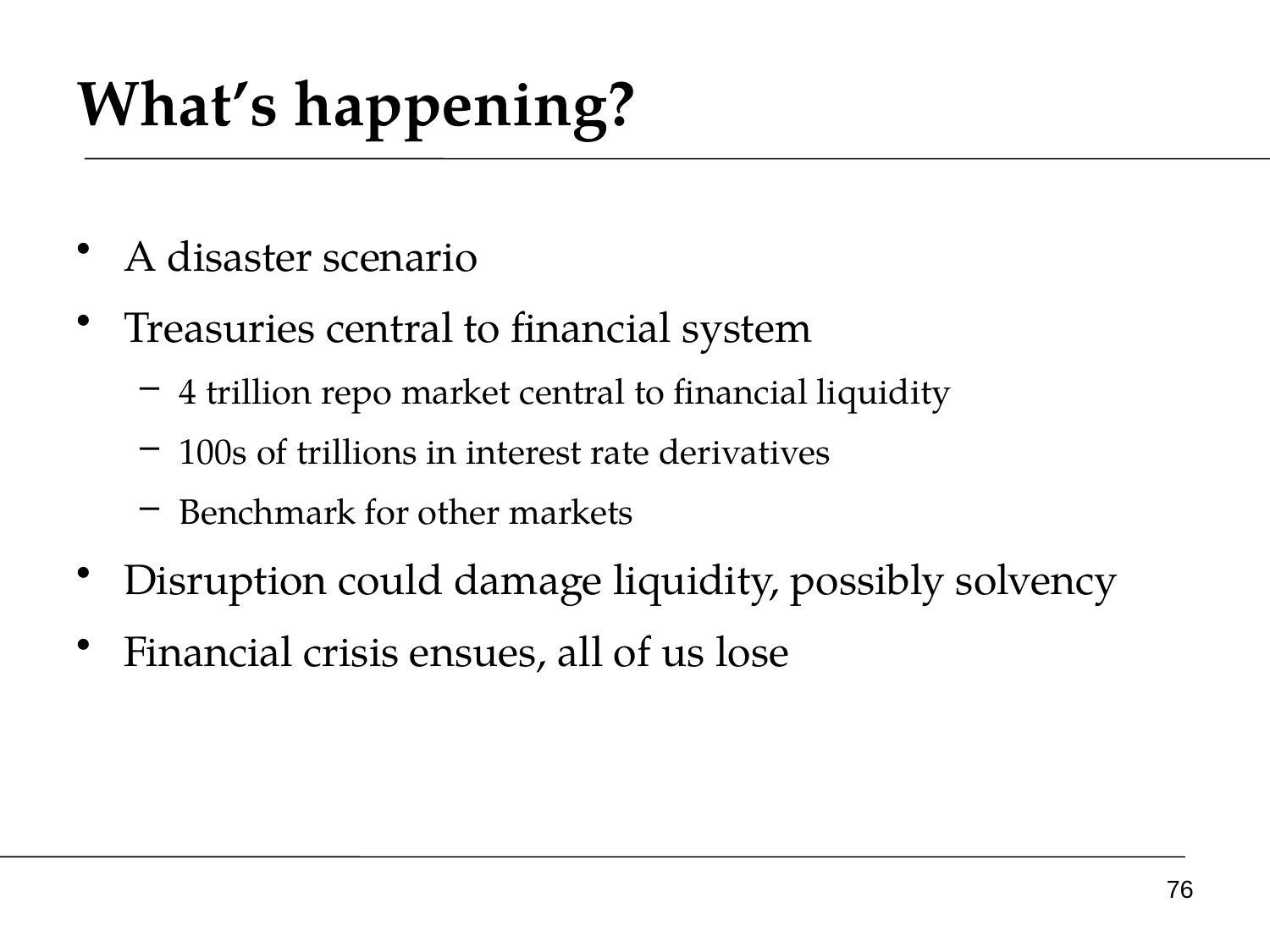

# What’s happening?
A disaster scenario
Treasuries central to financial system
4 trillion repo market central to financial liquidity
100s of trillions in interest rate derivatives
Benchmark for other markets
Disruption could damage liquidity, possibly solvency
Financial crisis ensues, all of us lose
76